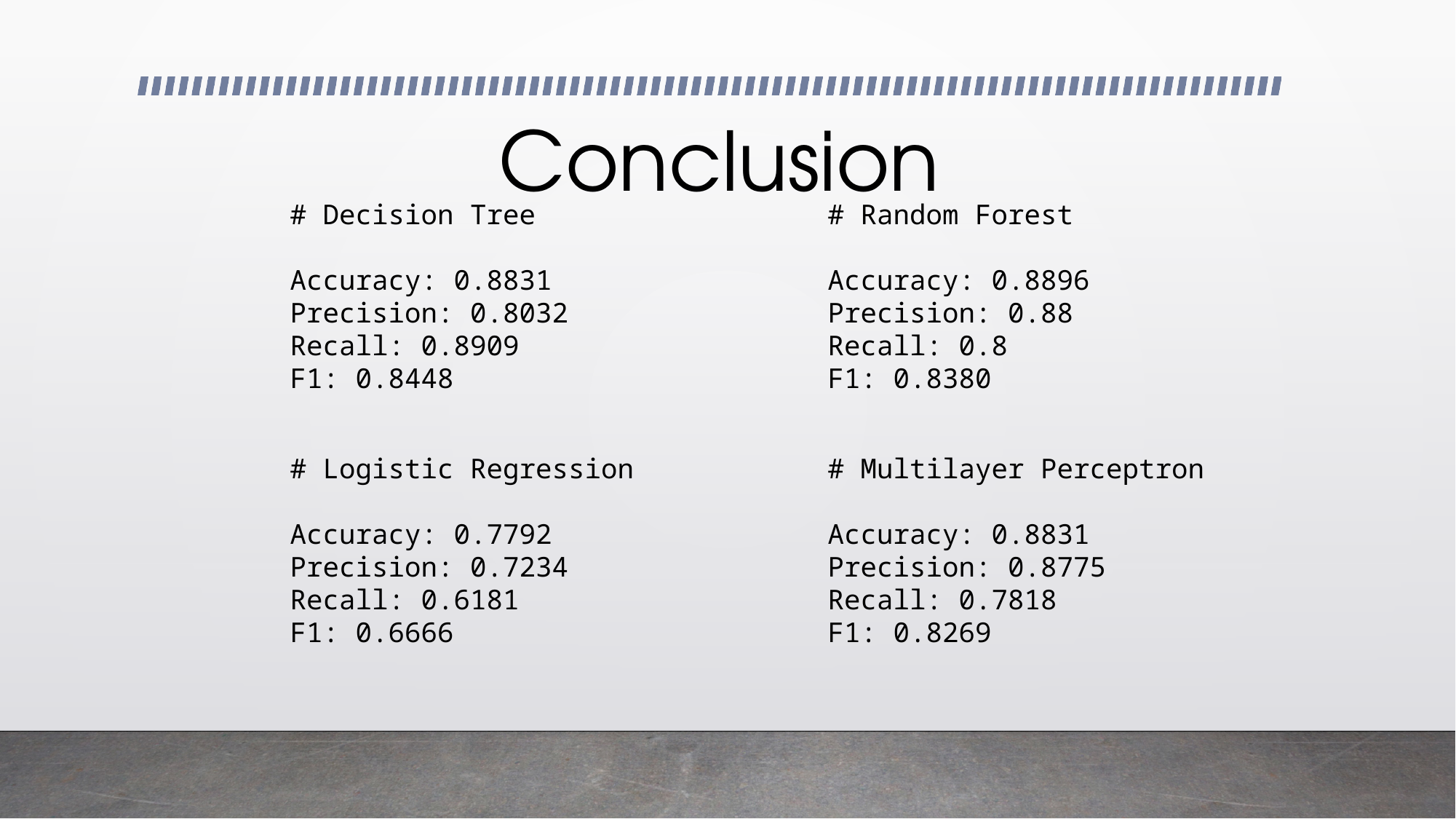

Conclusion
# Decision Tree

Accuracy: 0.8831
Precision: 0.8032
Recall: 0.8909
F1: 0.8448
# Random Forest

Accuracy: 0.8896
Precision: 0.88
Recall: 0.8
F1: 0.8380
# Logistic Regression

Accuracy: 0.7792
Precision: 0.7234
Recall: 0.6181
F1: 0.6666
# Multilayer Perceptron

Accuracy: 0.8831
Precision: 0.8775
Recall: 0.7818
F1: 0.8269